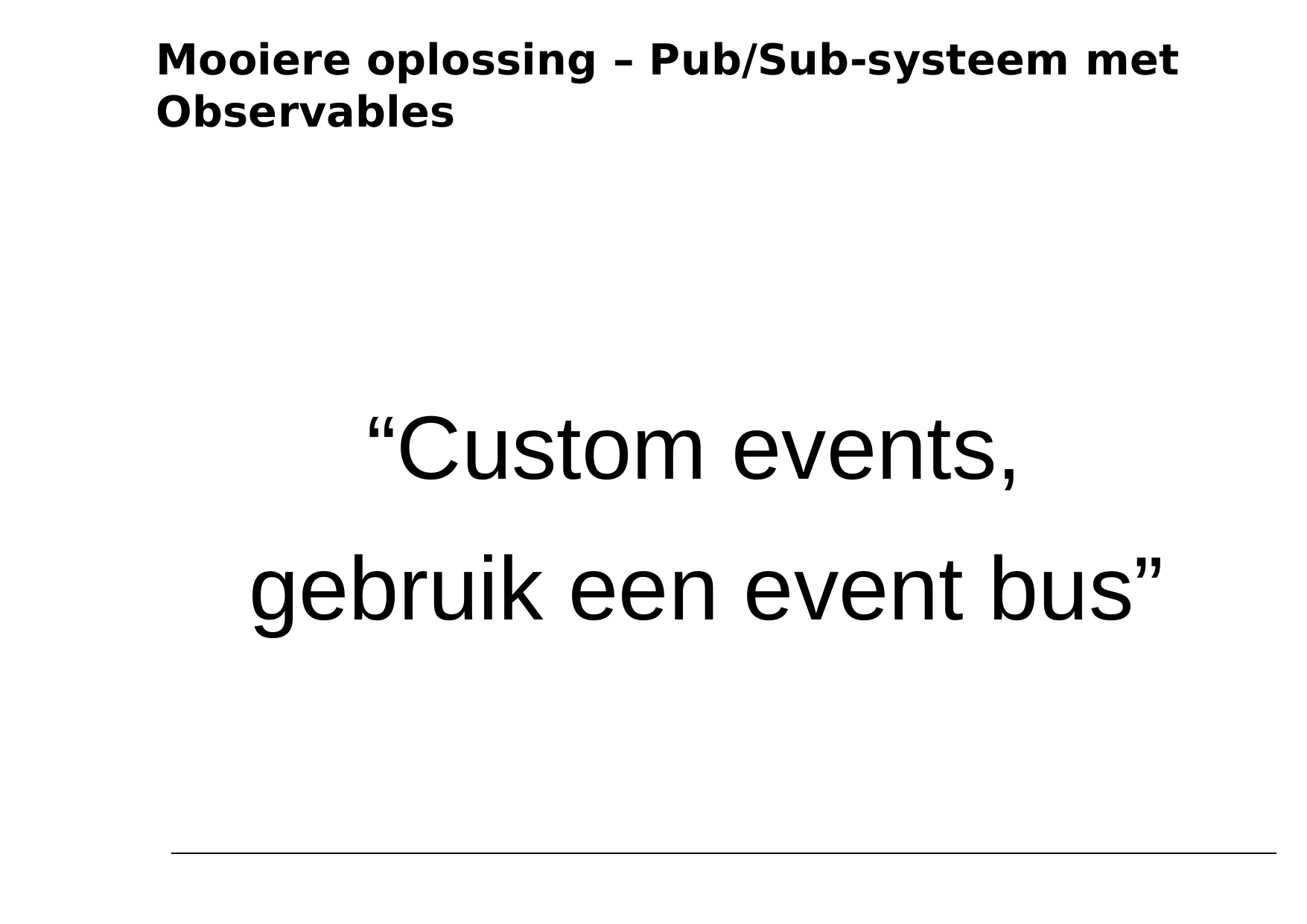

# Mooiere oplossing – Pub/Sub-systeem met Observables
“Custom events, gebruik een event bus”